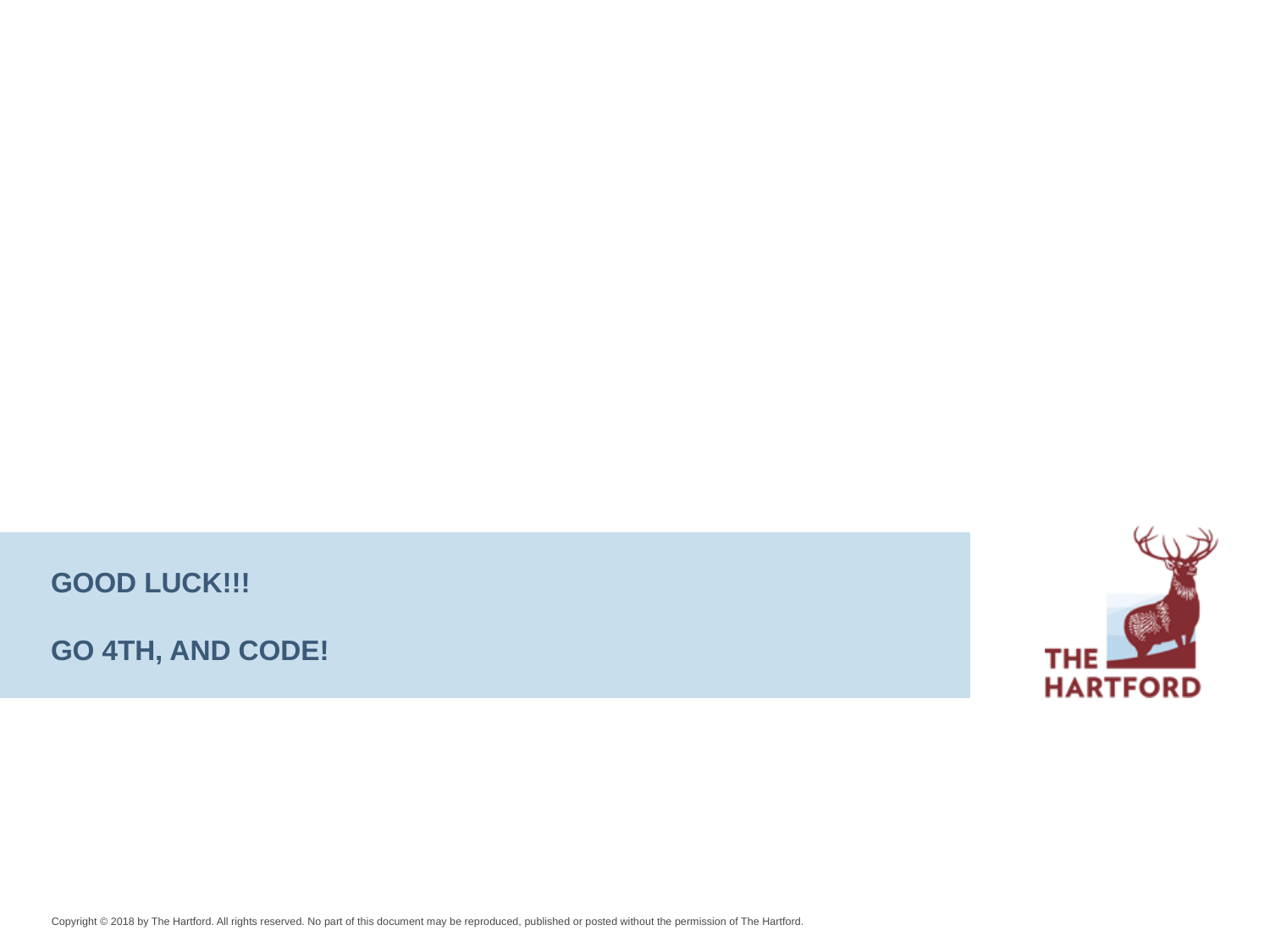

# GOOD LUCK!!! GO 4TH, AND CODE!